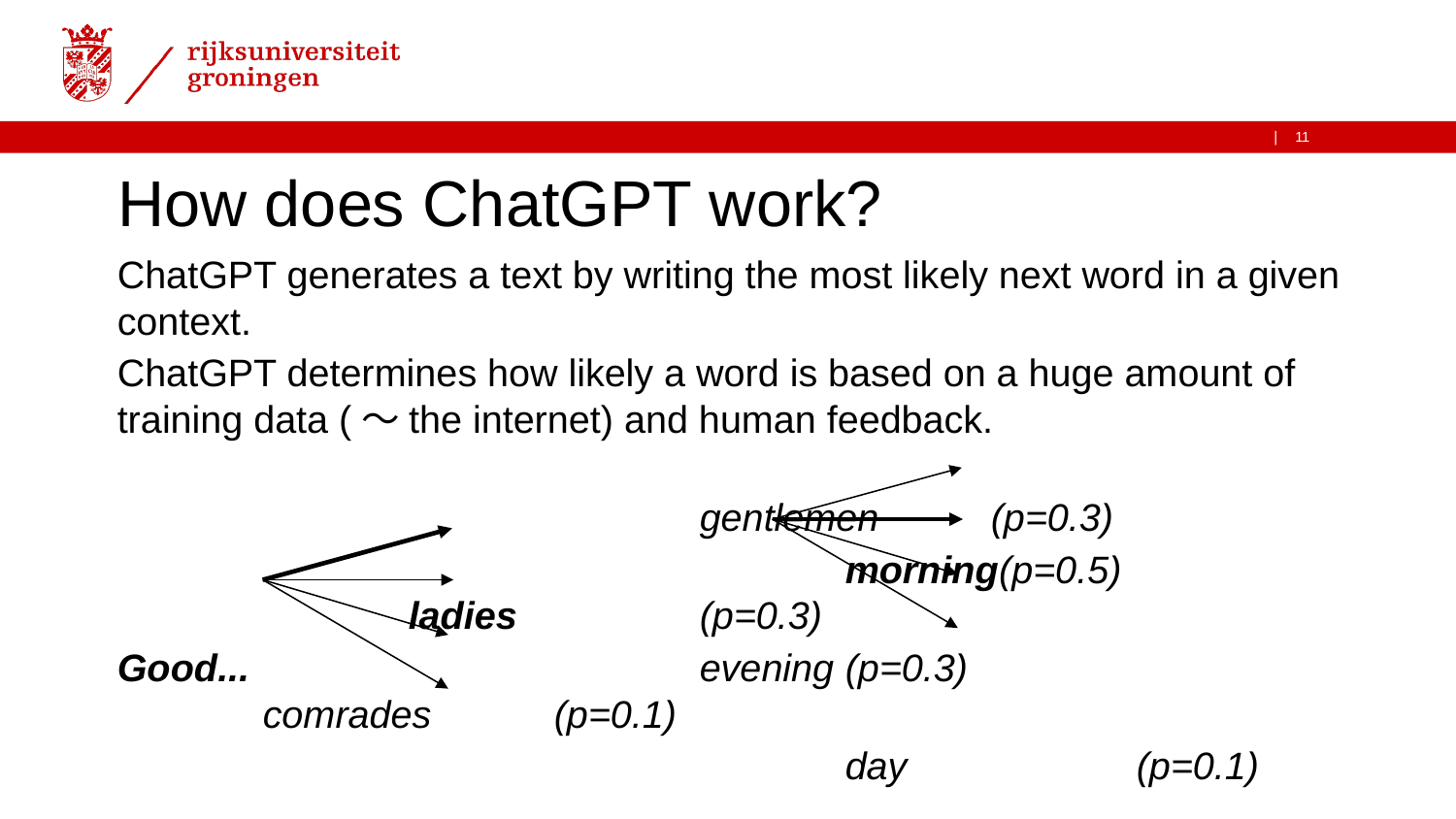

# How does ChatGPT work?
ChatGPT generates a text by writing the most likely next word in a given context.
ChatGPT determines how likely a word is based on a huge amount of training data (〜the internet) and human feedback.
												gentlemen	(p=0.3)
					morning(p=0.5)				ladies		(p=0.3)
Good...				evening	(p=0.3)				comrades	(p=0.1)
					day		(p=0.1)				...			...
					...		...